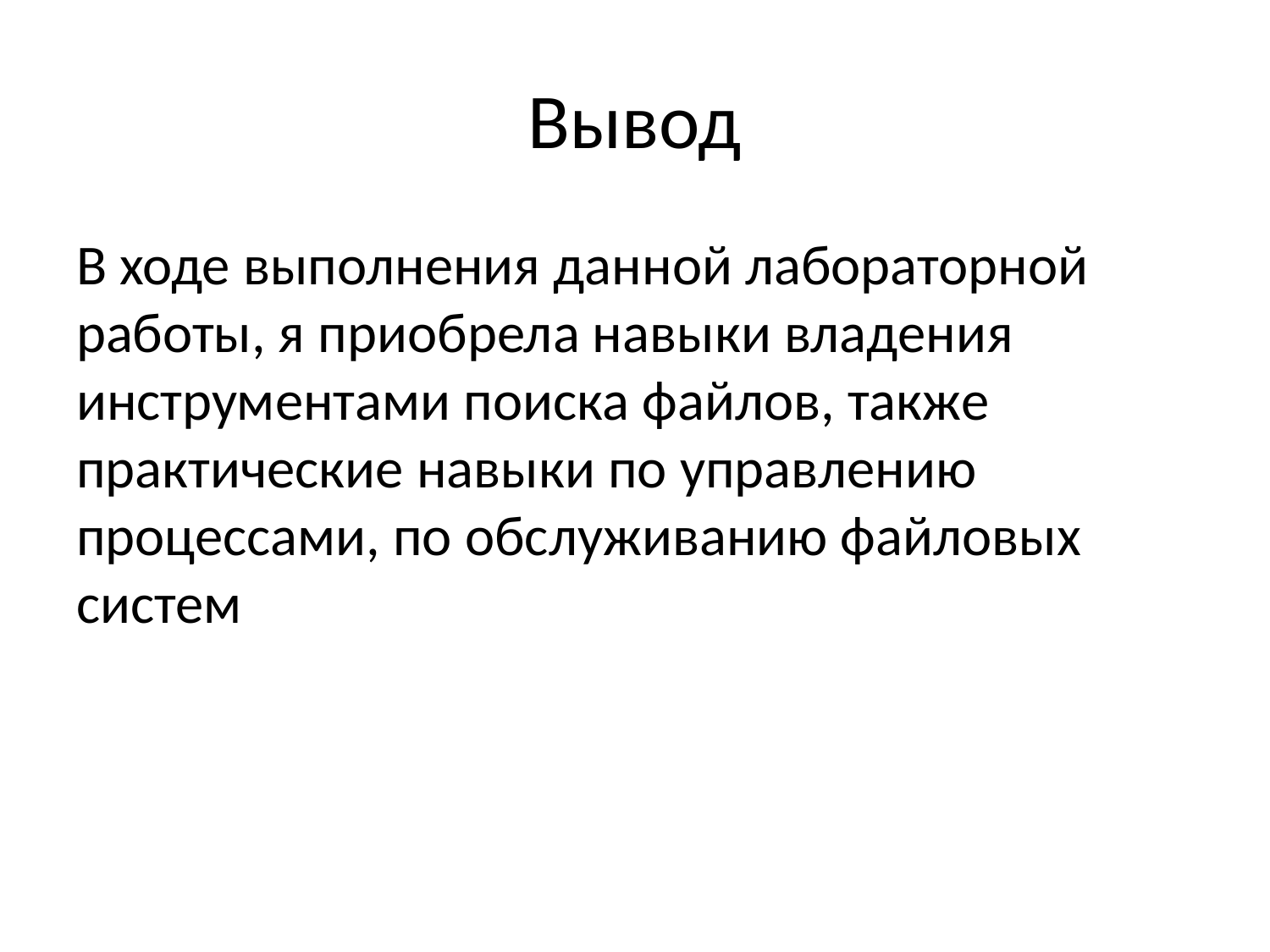

# Вывод
В ходе выполнения данной лабораторной работы, я приобрела навыки владения инструментами поиска файлов, также практические навыки по управлению процессами, по обслуживанию файловых систем